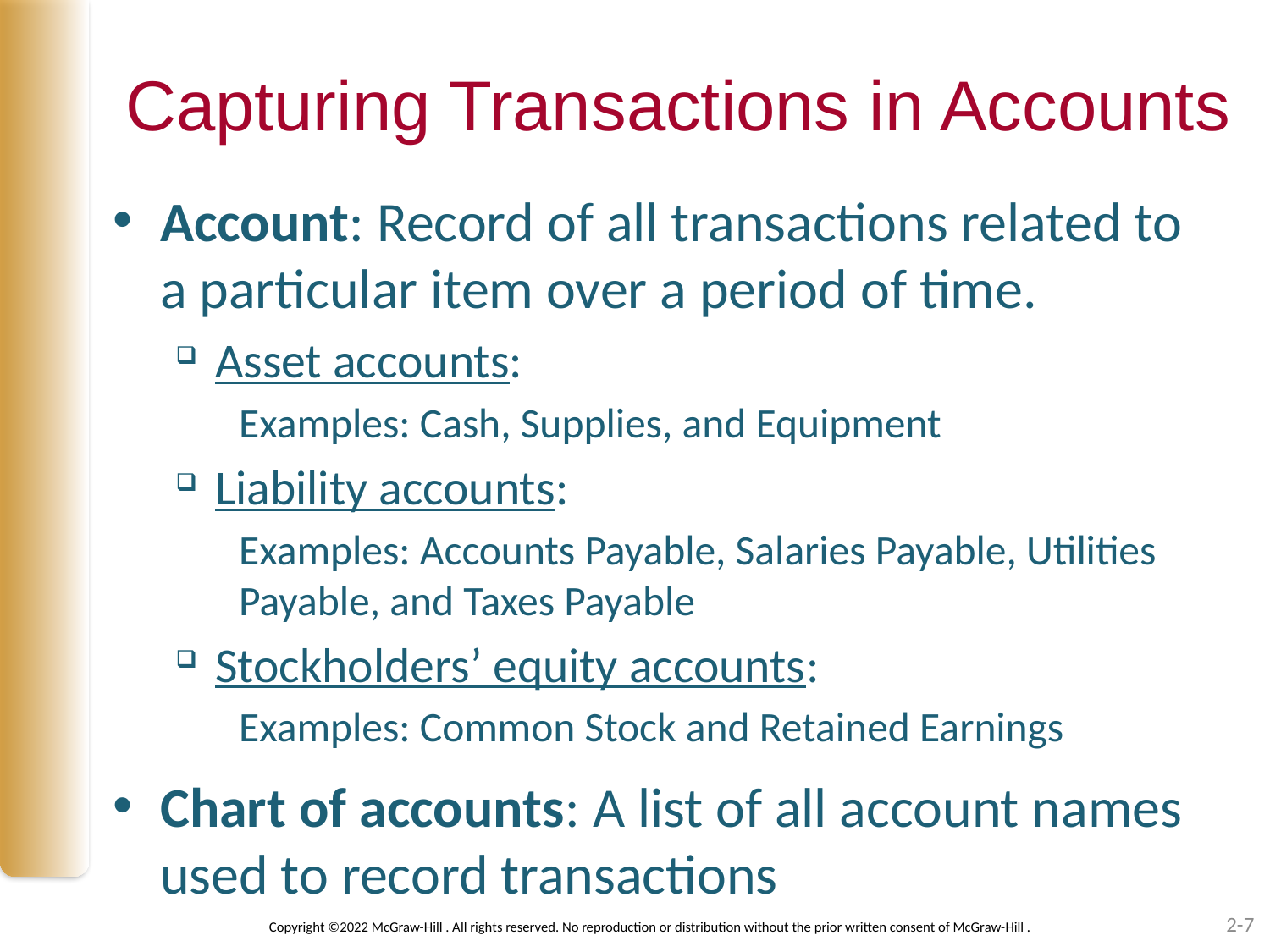

# Capturing Transactions in Accounts
Account: Record of all transactions related to a particular item over a period of time.
Asset accounts:
Examples: Cash, Supplies, and Equipment
Liability accounts:
Examples: Accounts Payable, Salaries Payable, Utilities Payable, and Taxes Payable
Stockholders’ equity accounts:
Examples: Common Stock and Retained Earnings
Chart of accounts: A list of all account names used to record transactions
2-7
Copyright ©2022 McGraw-Hill . All rights reserved. No reproduction or distribution without the prior written consent of McGraw-Hill .